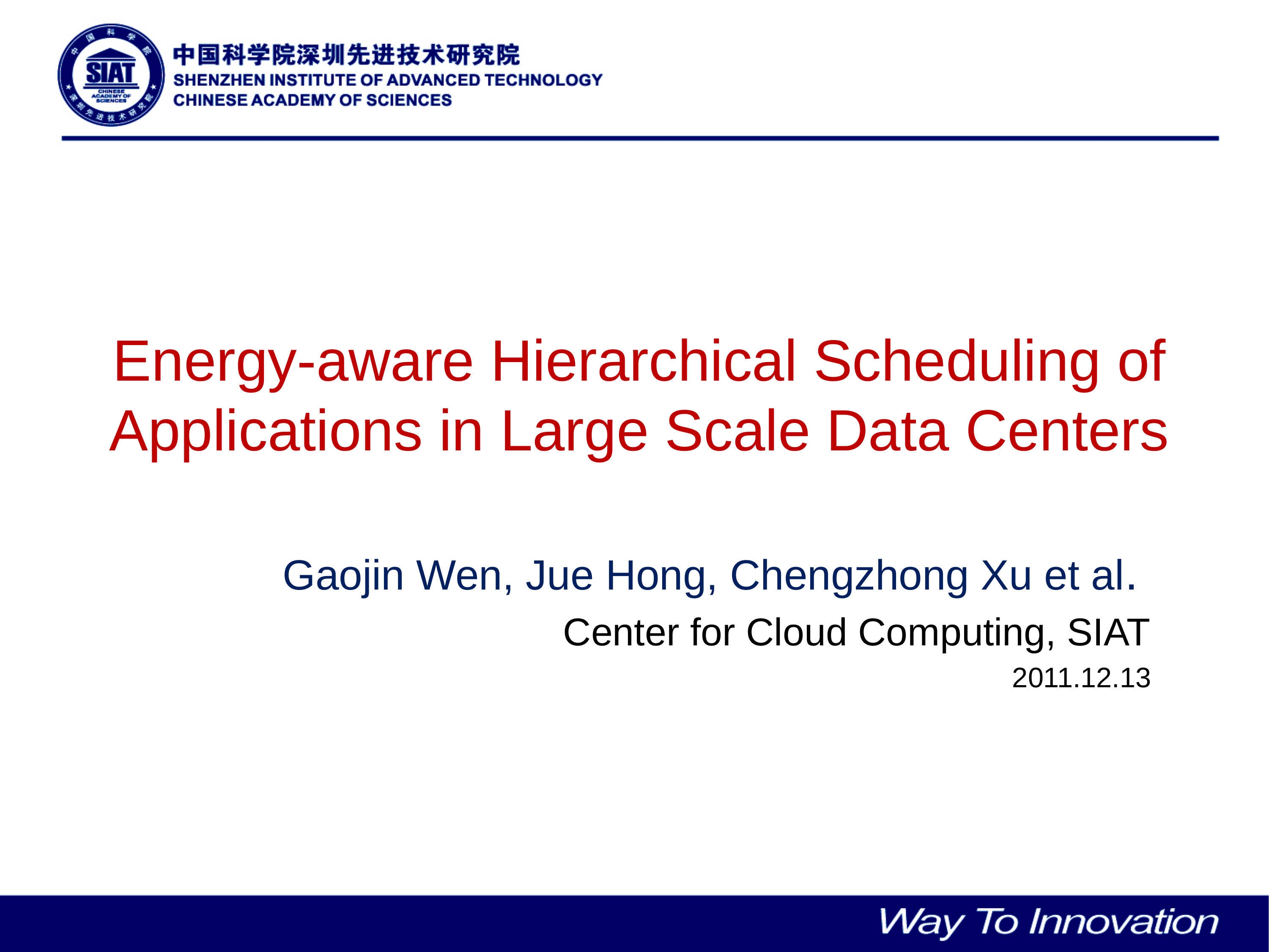

Energy-aware Hierarchical Scheduling of
Applications in Large Scale Data Centers
Gaojin Wen, Jue Hong, Chengzhong Xu et al.
Center for Cloud Computing, SIAT
2011.12.13